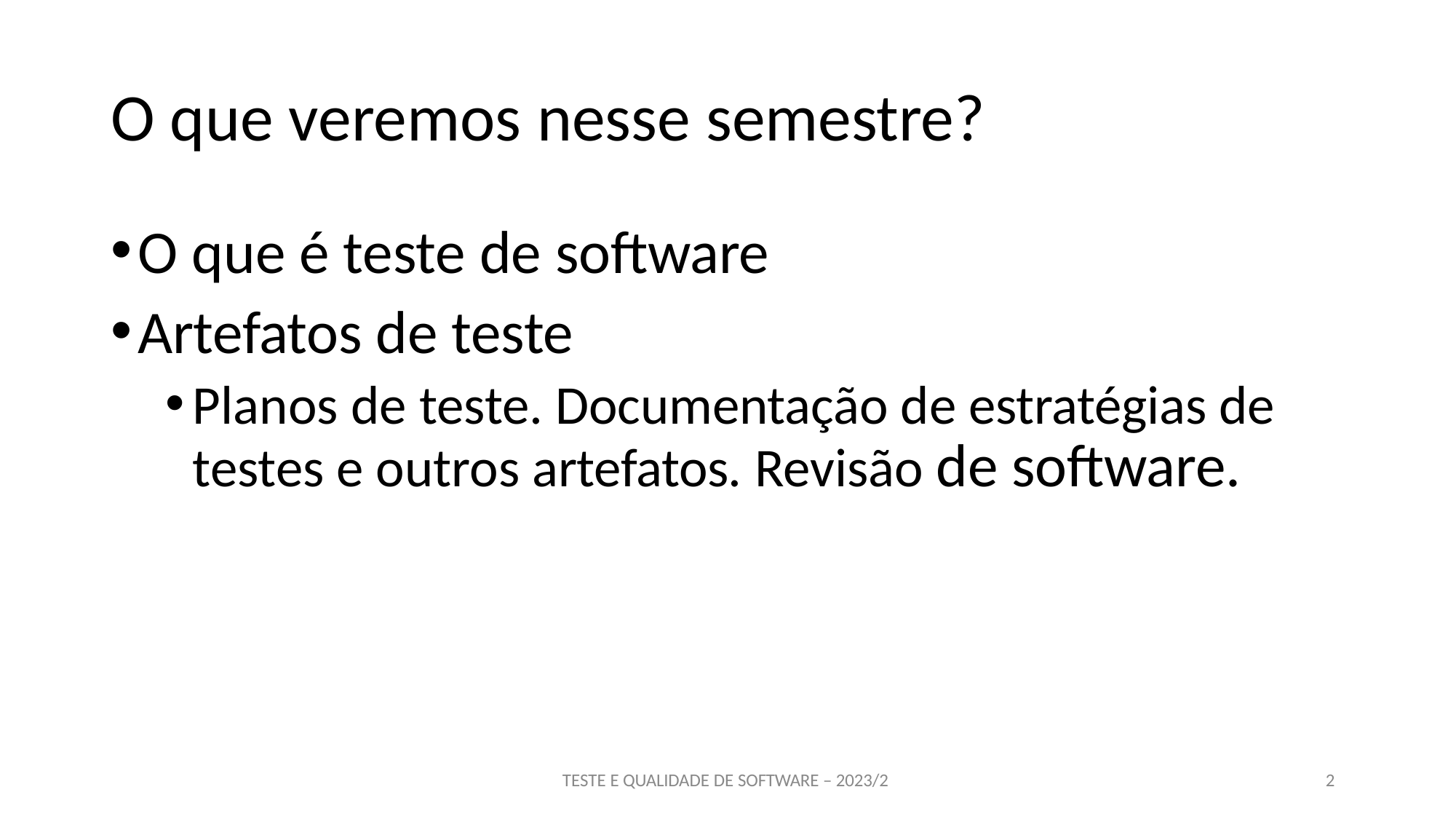

# O que veremos nesse semestre?
O que é teste de software
Artefatos de teste
Planos de teste. Documentação de estratégias de testes e outros artefatos. Revisão de software.
TESTE E QUALIDADE DE SOFTWARE – 2023/2
2